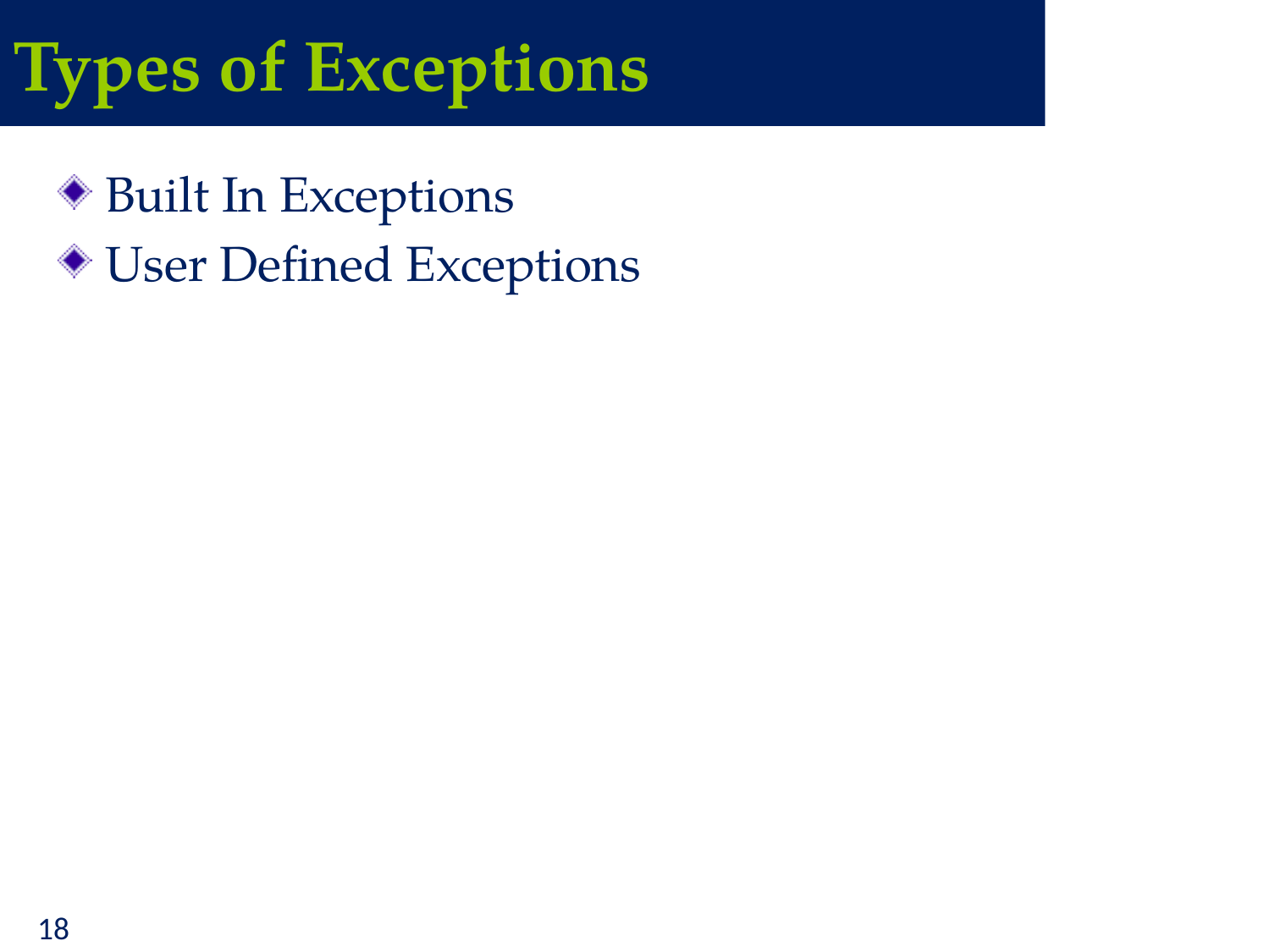

# Types of Exceptions
Built In Exceptions
User Defined Exceptions
18